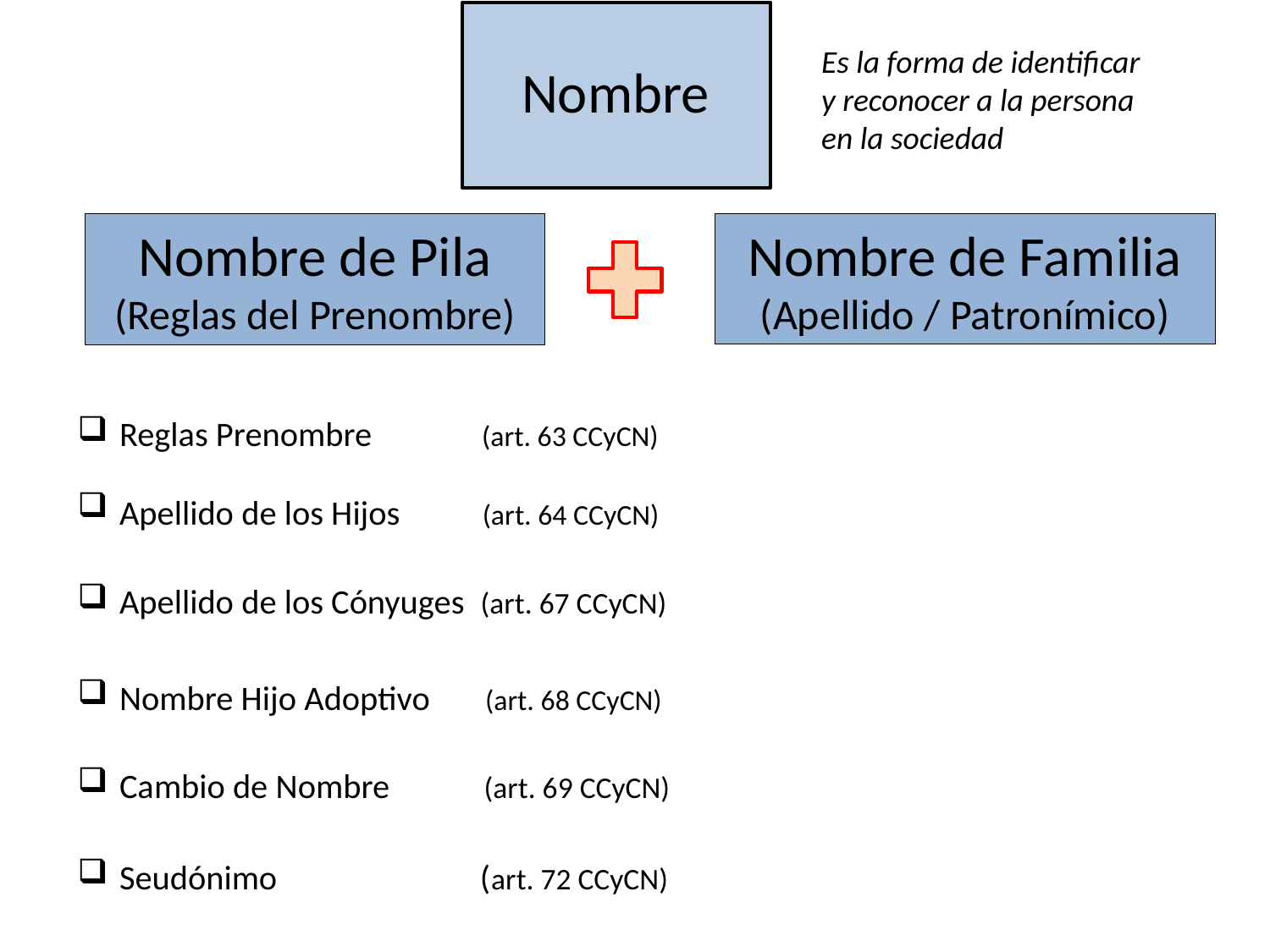

Nombre

Es la forma de identificar y reconocer a la persona en la sociedad
Nombre de Familia
(Apellido / Patronímico)
Nombre de Pila
(Reglas del Prenombre)

Reglas Prenombre              (art. 63 CCyCN)

Apellido de los Hijos         (art. 64 CCyCN)

Apellido de los Cónyuges  (art. 67 CCyCN)

Nombre Hijo Adoptivo       (art. 68 CCyCN)

Cambio de Nombre            (art. 69 CCyCN)

Seudónimo                          (art. 72 CCyCN)